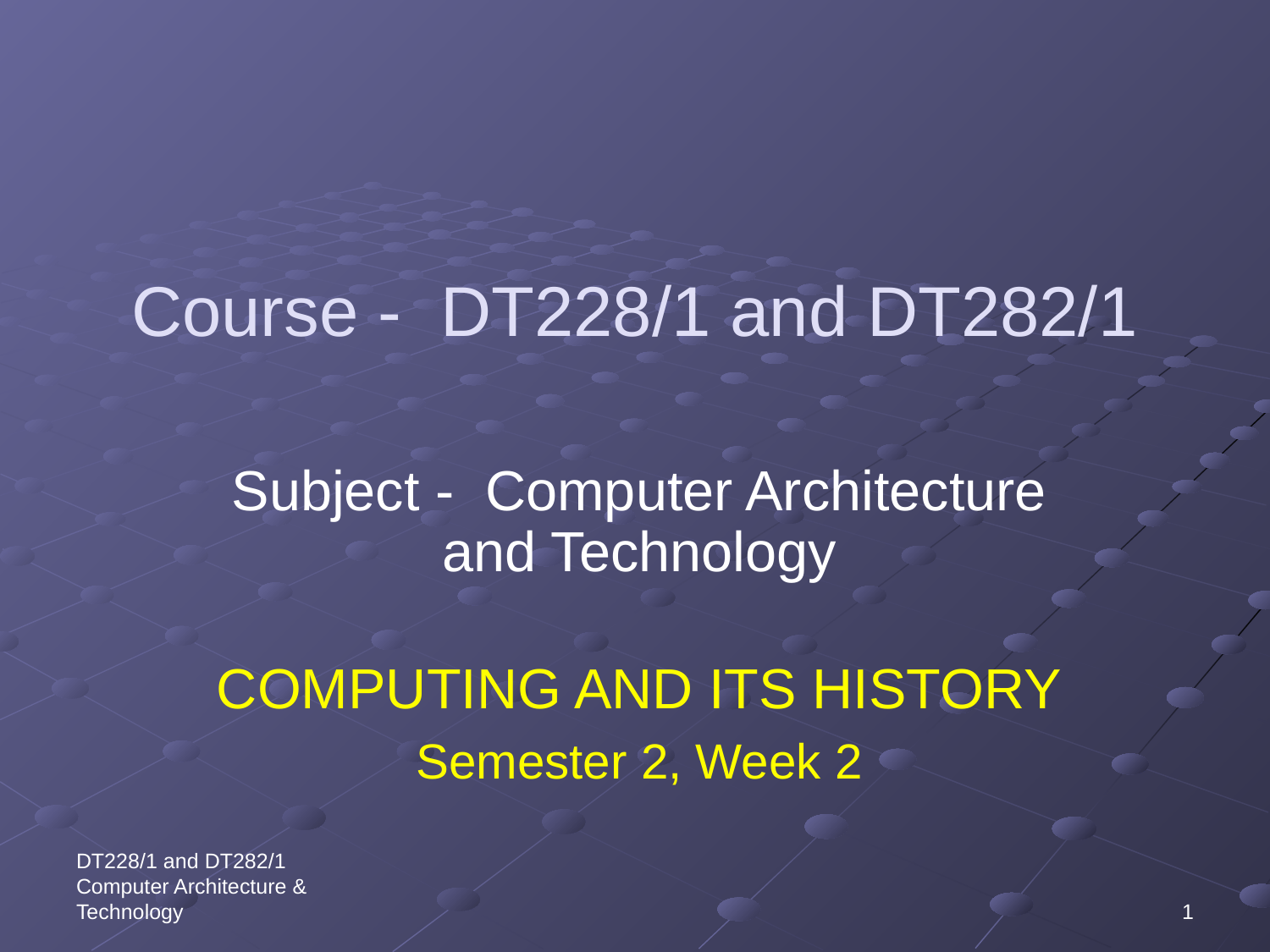

# Course -  DT228/1 and DT282/1
Subject -  Computer Architecture and Technology
COMPUTING AND ITS HISTORY
Semester 2, Week 2
DT228/1 and DT282/1 Computer Architecture & Technology
1